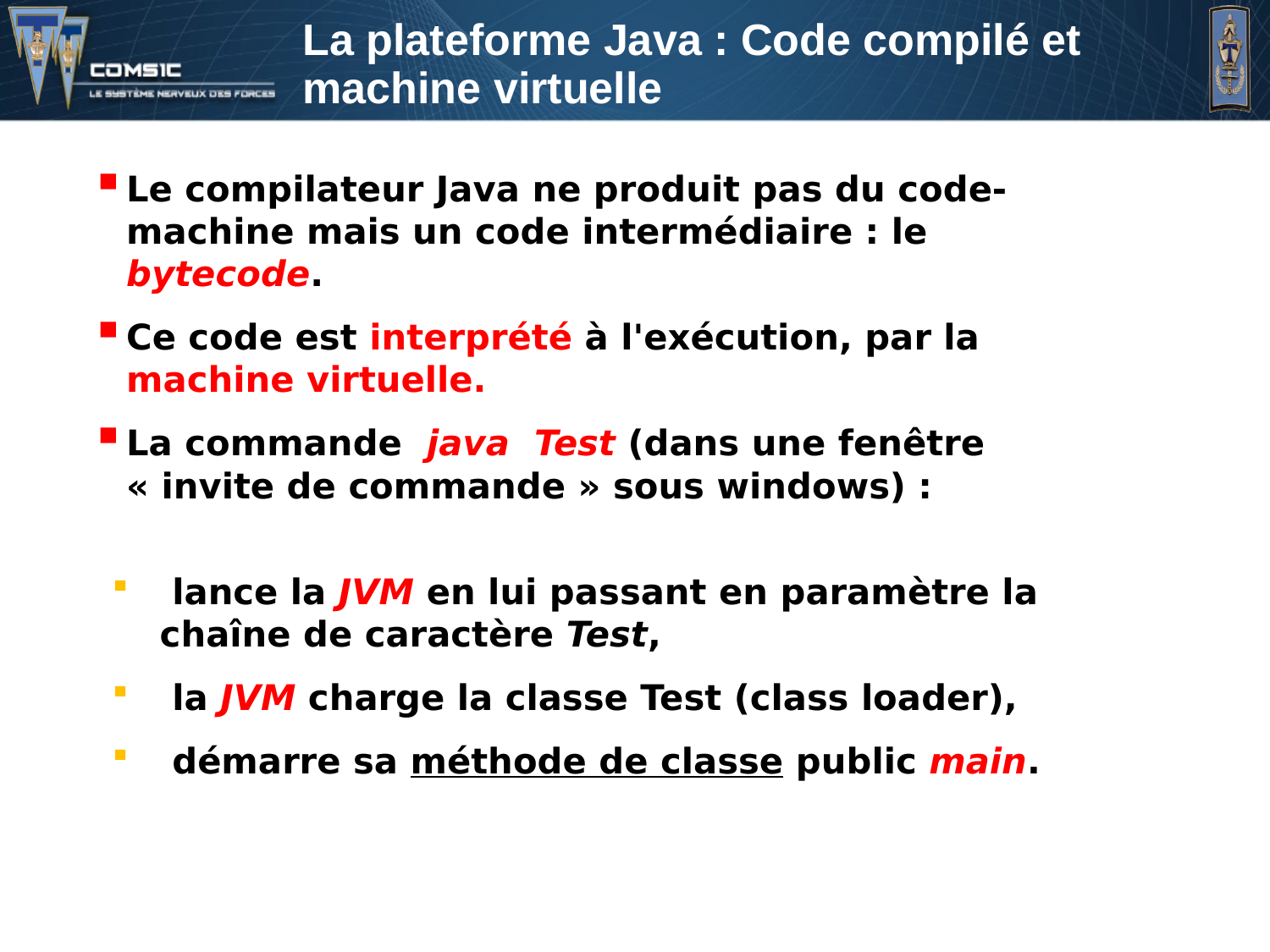

# La plateforme Java : Code compilé et machine virtuelle
Le compilateur Java ne produit pas du code-machine mais un code intermédiaire : le bytecode.
Ce code est interprété à l'exécution, par la machine virtuelle.
La commande  java  Test (dans une fenêtre « invite de commande » sous windows) :

 lance la JVM en lui passant en paramètre la chaîne de caractère Test,
 la JVM charge la classe Test (class loader),
 démarre sa méthode de classe public main.